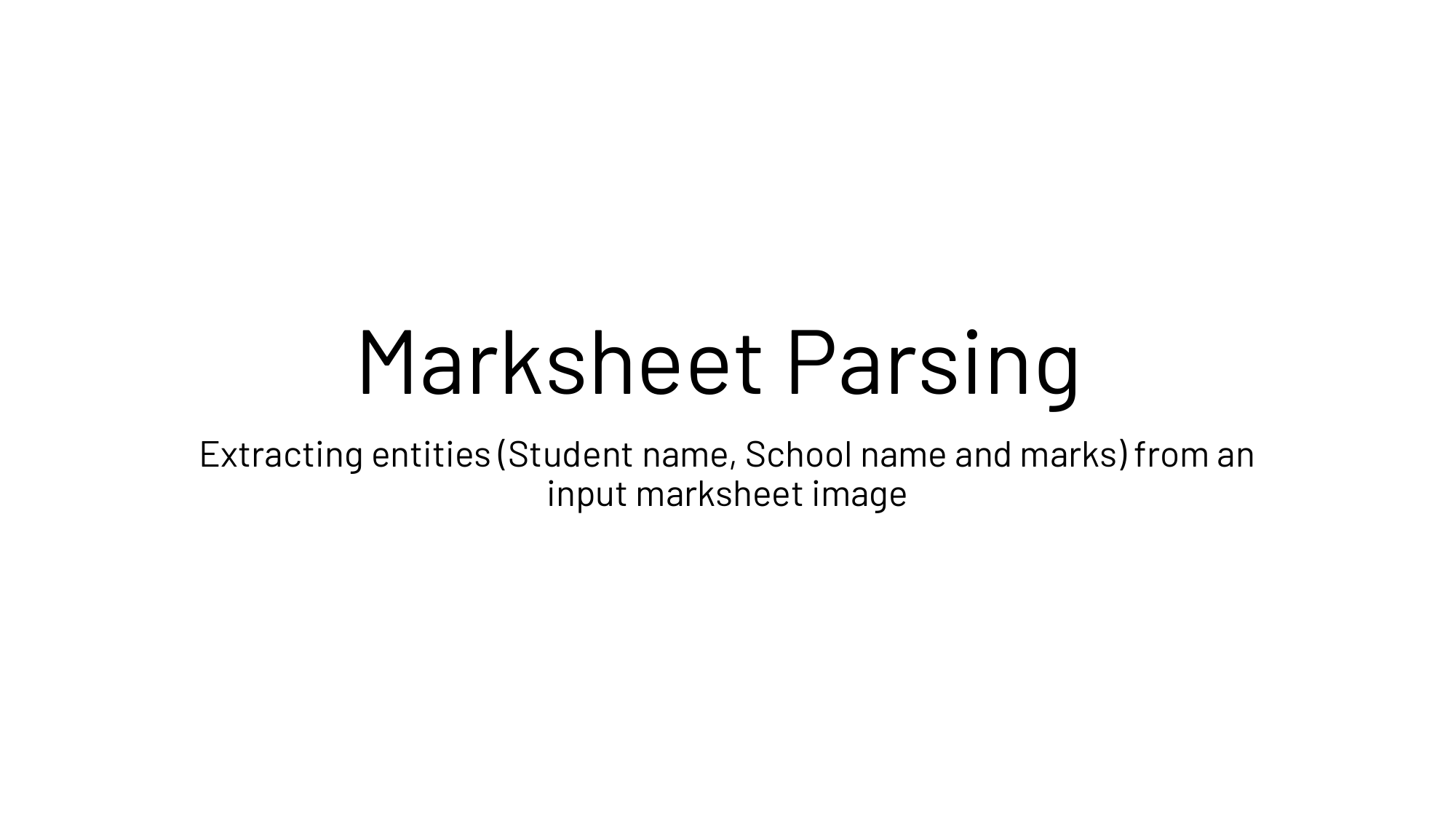

# Marksheet Parsing
Extracting entities (Student name, School name and marks) from an input marksheet image